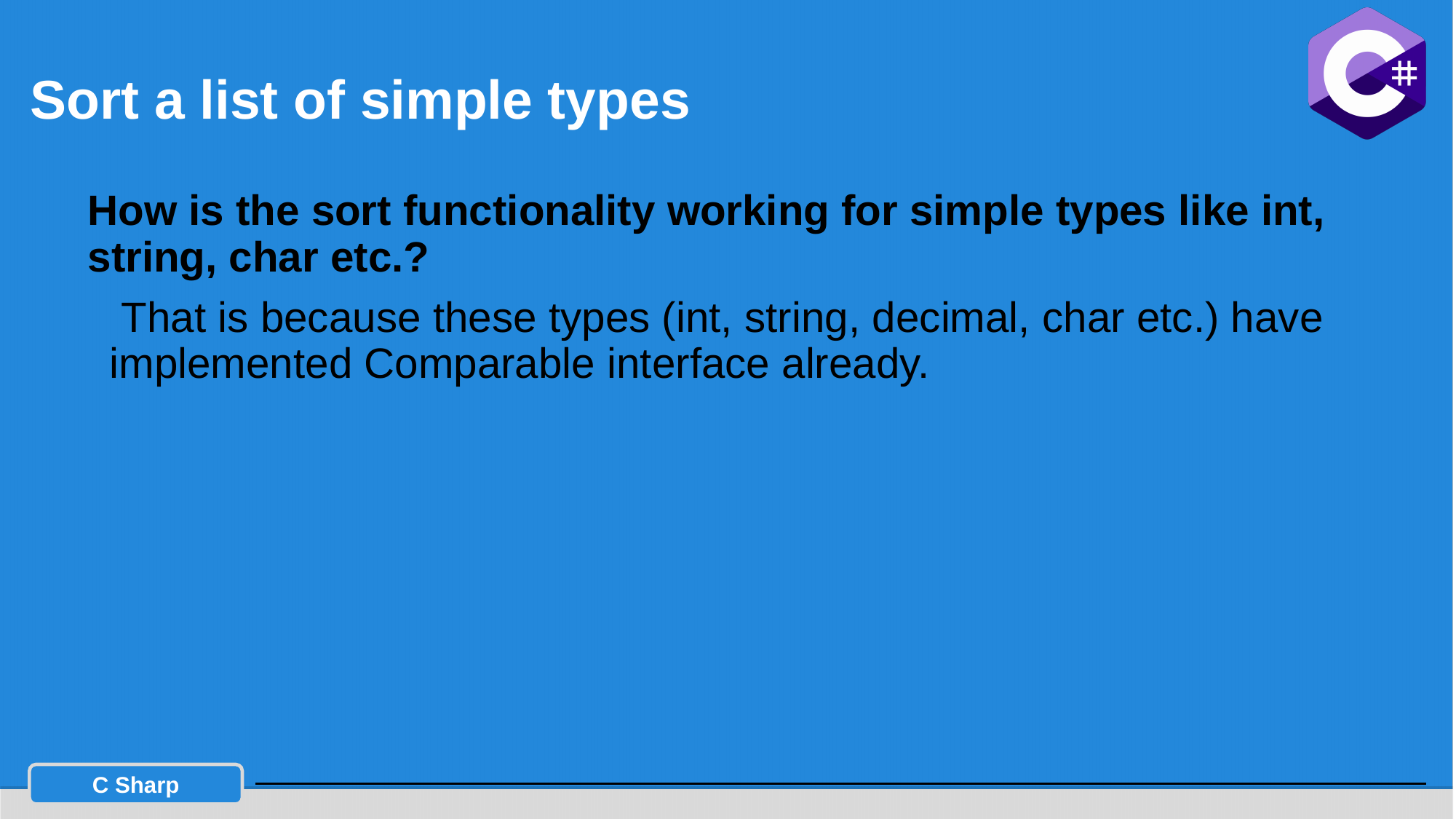

# Sort a list of simple types
How is the sort functionality working for simple types like int, string, char etc.?
 That is because these types (int, string, decimal, char etc.) have implemented Comparable interface already.